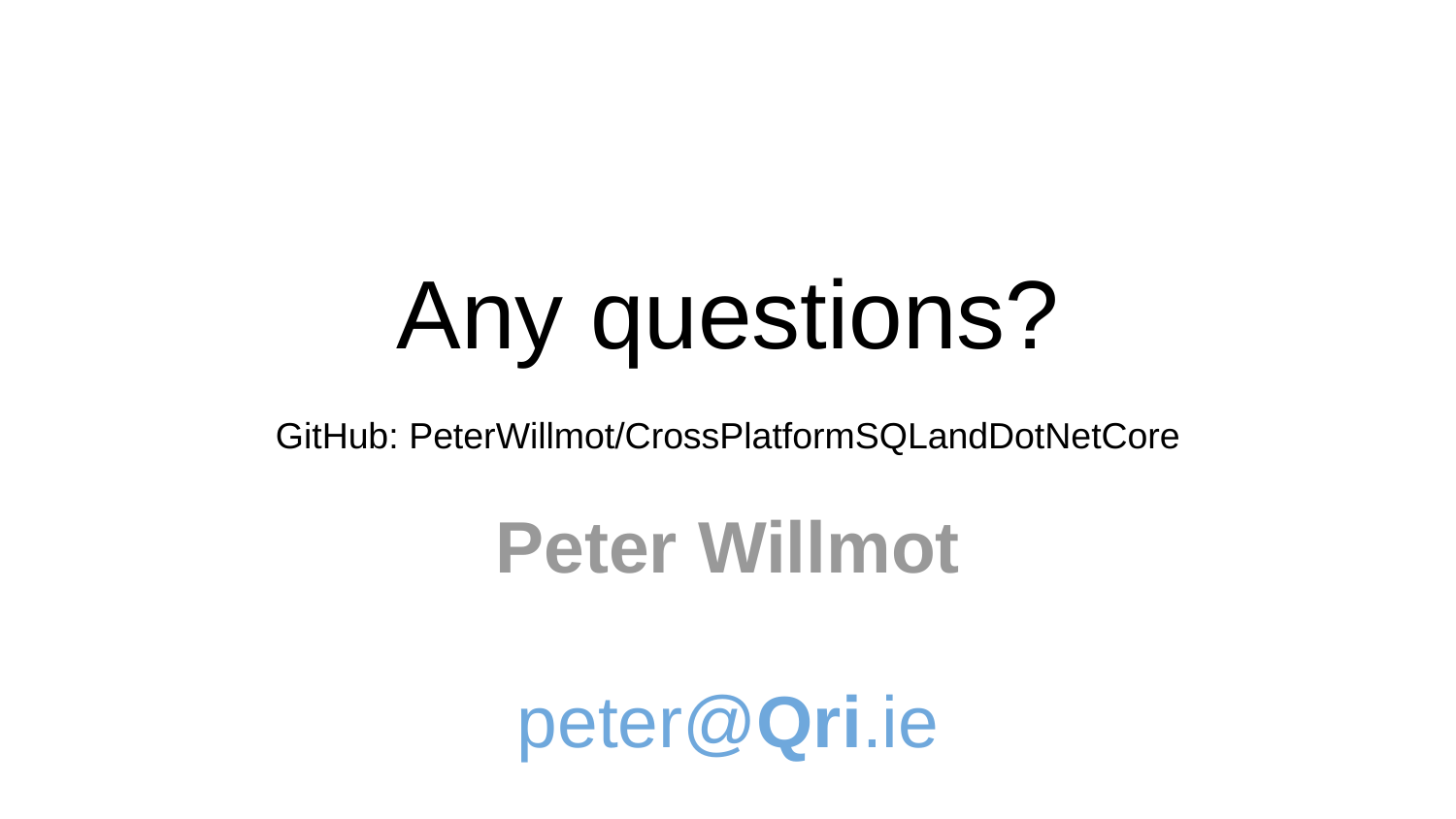

Any questions?
GitHub: PeterWillmot/CrossPlatformSQLandDotNetCore
Peter Willmot
peter@Qri.ie